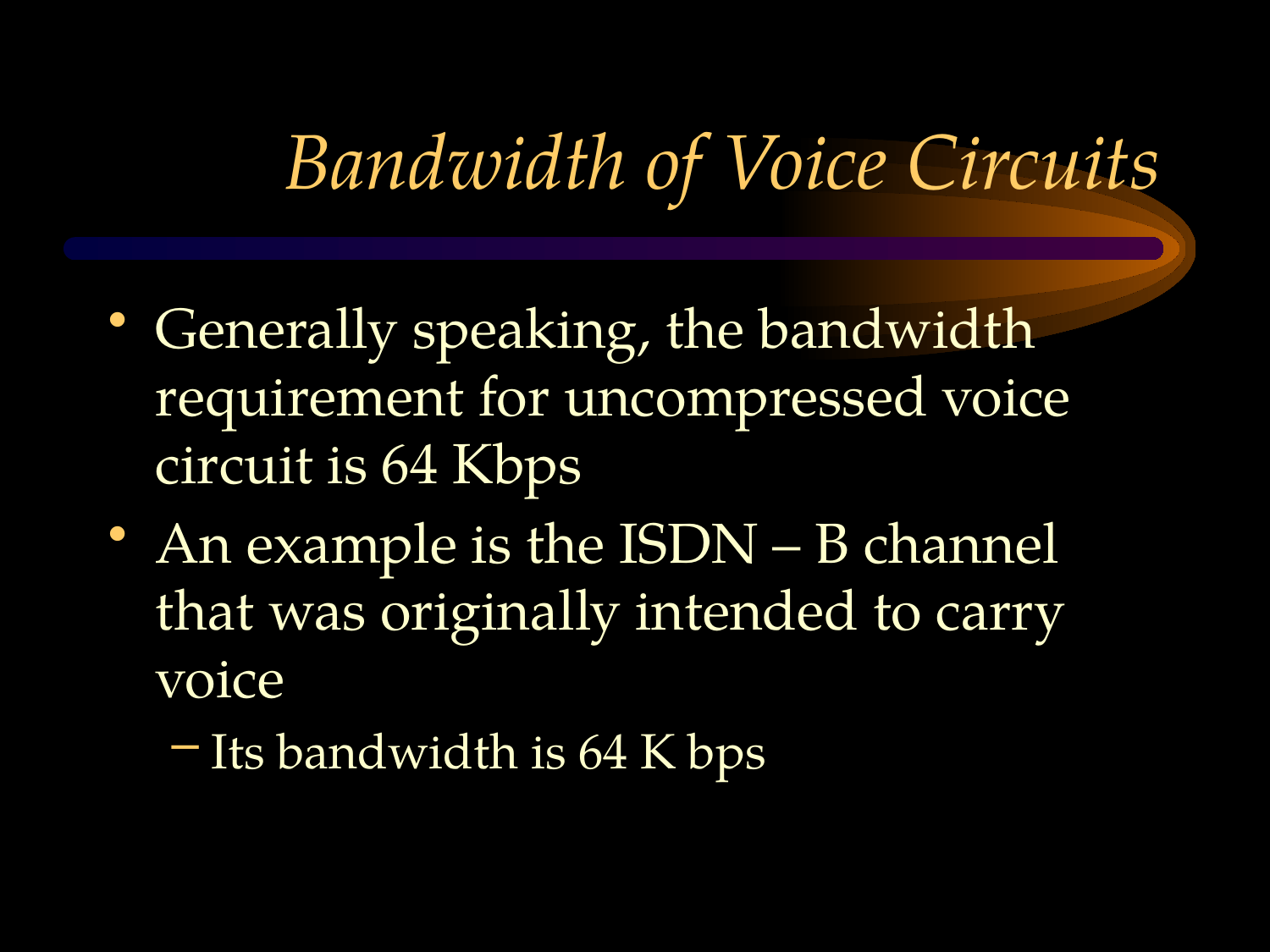

# Bandwidth of Voice Circuits
Generally speaking, the bandwidth requirement for uncompressed voice circuit is 64 Kbps
An example is the ISDN – B channel that was originally intended to carry voice
Its bandwidth is 64 K bps